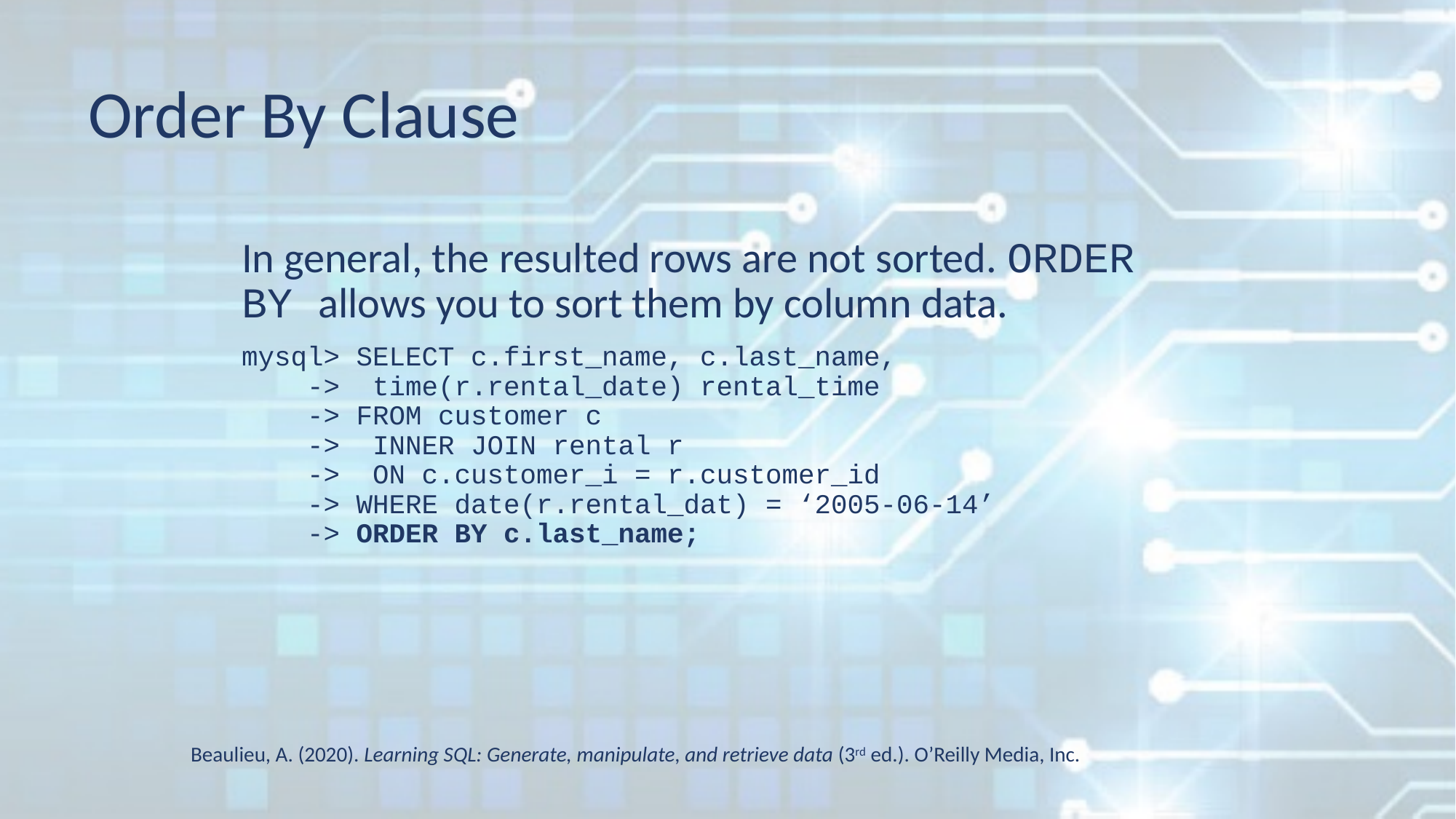

Order By Clause
In general, the resulted rows are not sorted. ORDER BY allows you to sort them by column data.
mysql> SELECT c.first_name, c.last_name,
    ->  time(r.rental_date) rental_time
    -> FROM customer c
    ->  INNER JOIN rental r
    ->  ON c.customer_i = r.customer_id
    -> WHERE date(r.rental_dat) = ‘2005-06-14’
    -> ORDER BY c.last_name;
Beaulieu, A. (2020). Learning SQL: Generate, manipulate, and retrieve data (3rd ed.). O’Reilly Media, Inc.